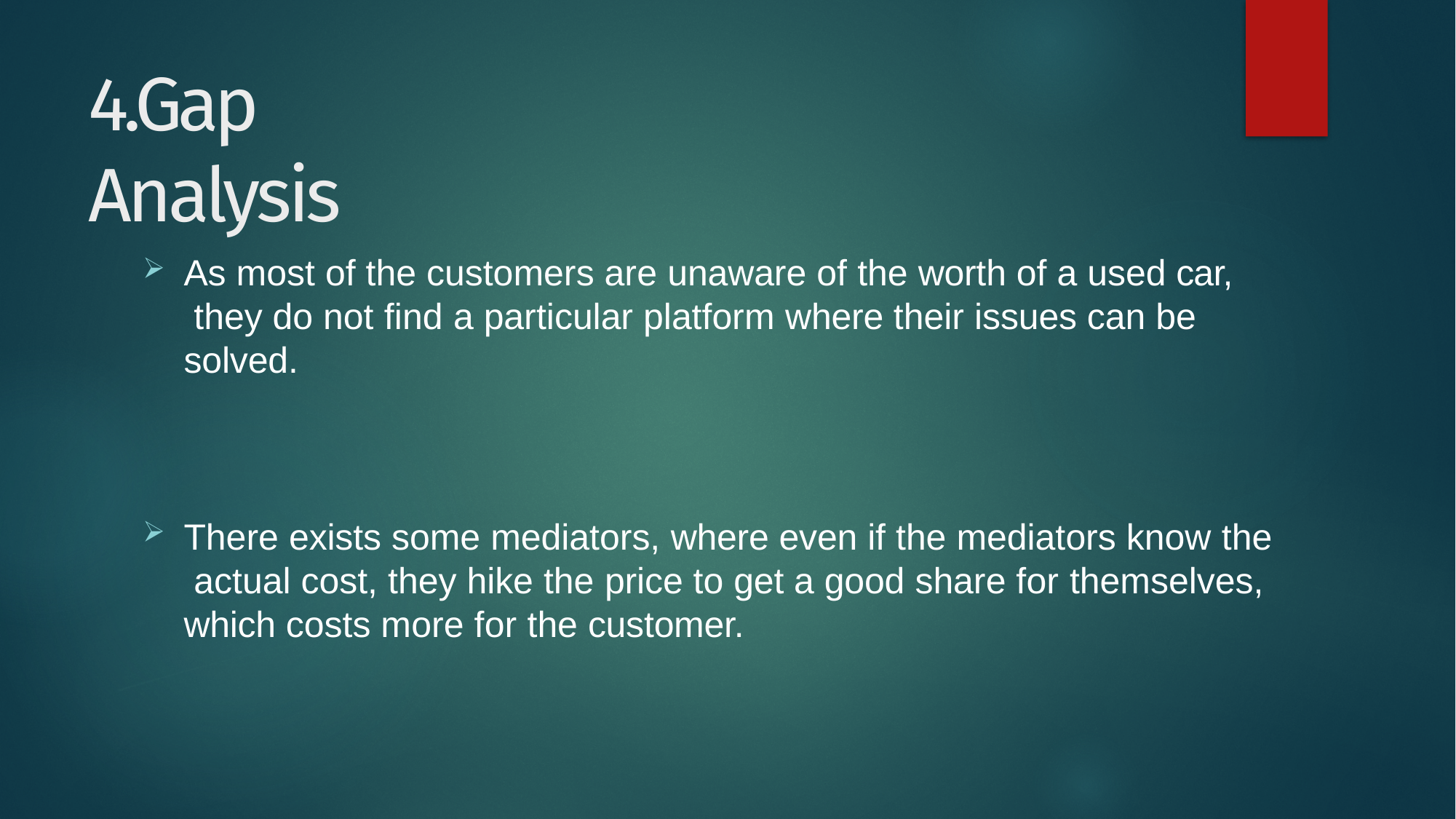

# 4.Gap Analysis
As most of the customers are unaware of the worth of a used car,  they do not find a particular platform where their issues can be  solved.
There exists some mediators, where even if the mediators know the  actual cost, they hike the price to get a good share for themselves,  which costs more for the customer.